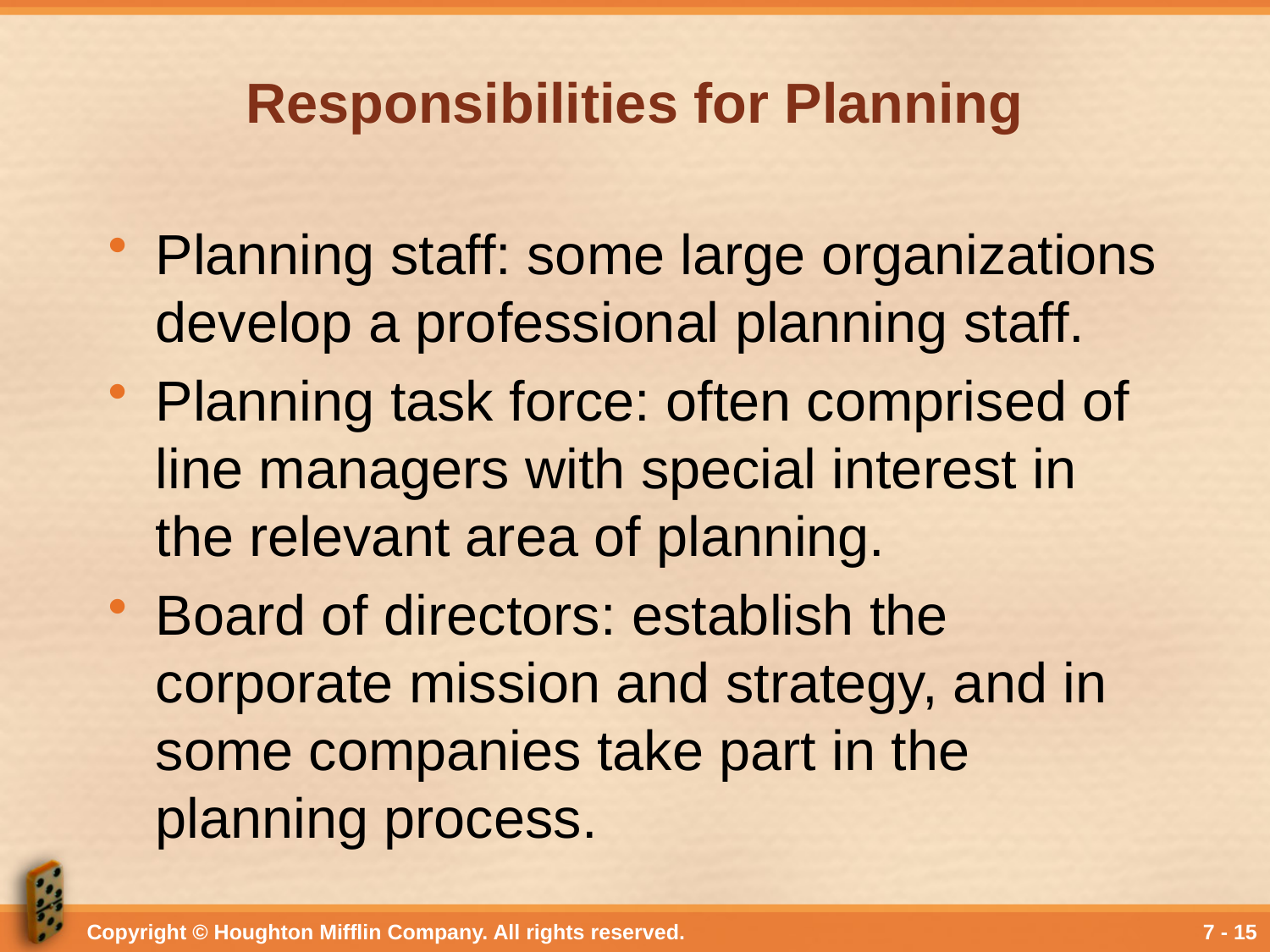

# Responsibilities for Planning
Planning staff: some large organizations develop a professional planning staff.
Planning task force: often comprised of line managers with special interest in the relevant area of planning.
Board of directors: establish the corporate mission and strategy, and in some companies take part in the planning process.
Copyright © Houghton Mifflin Company. All rights reserved.
7 - 15